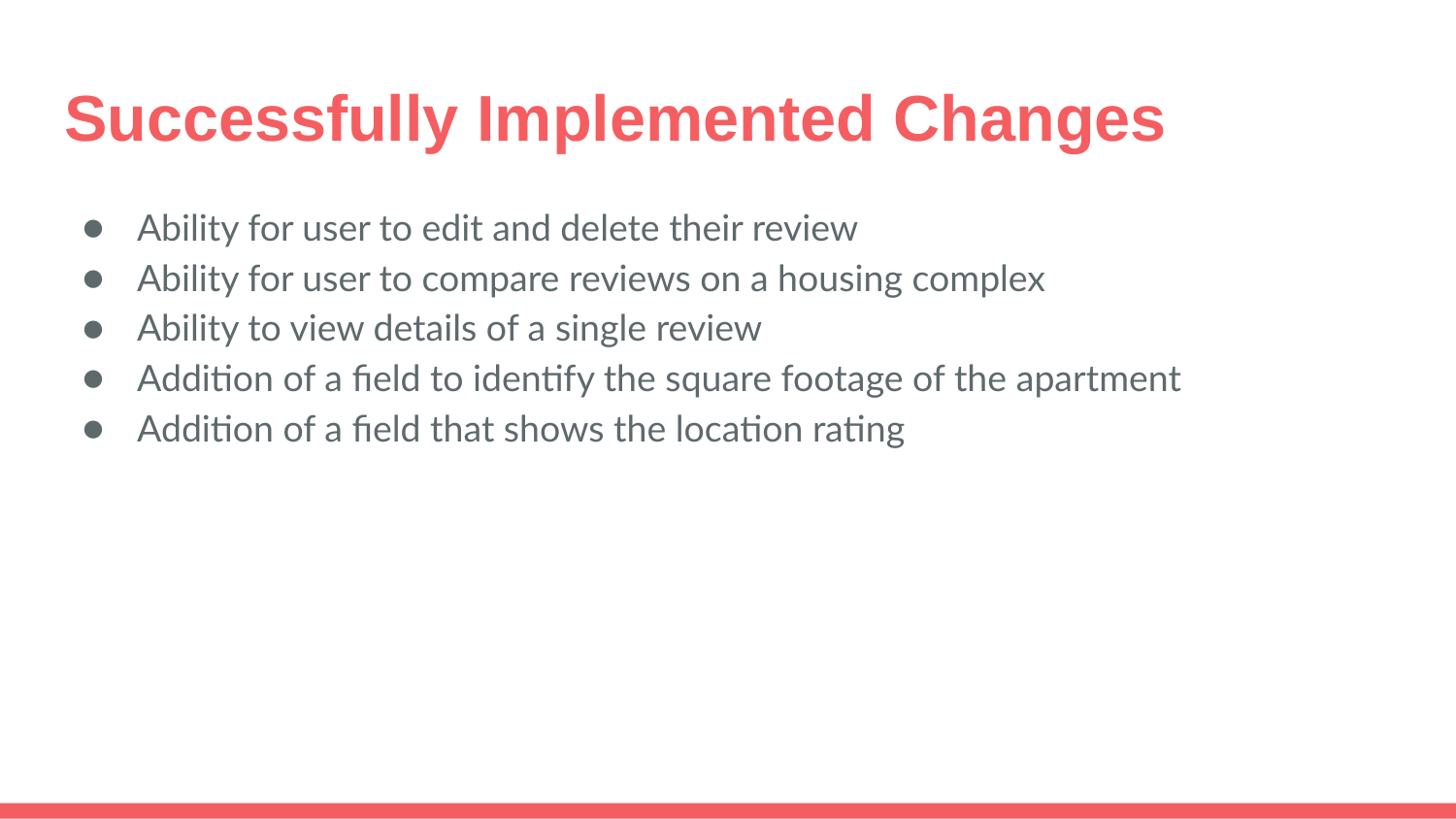

# Successfully Implemented Changes
Ability for user to edit and delete their review
Ability for user to compare reviews on a housing complex
Ability to view details of a single review
Addition of a field to identify the square footage of the apartment
Addition of a field that shows the location rating